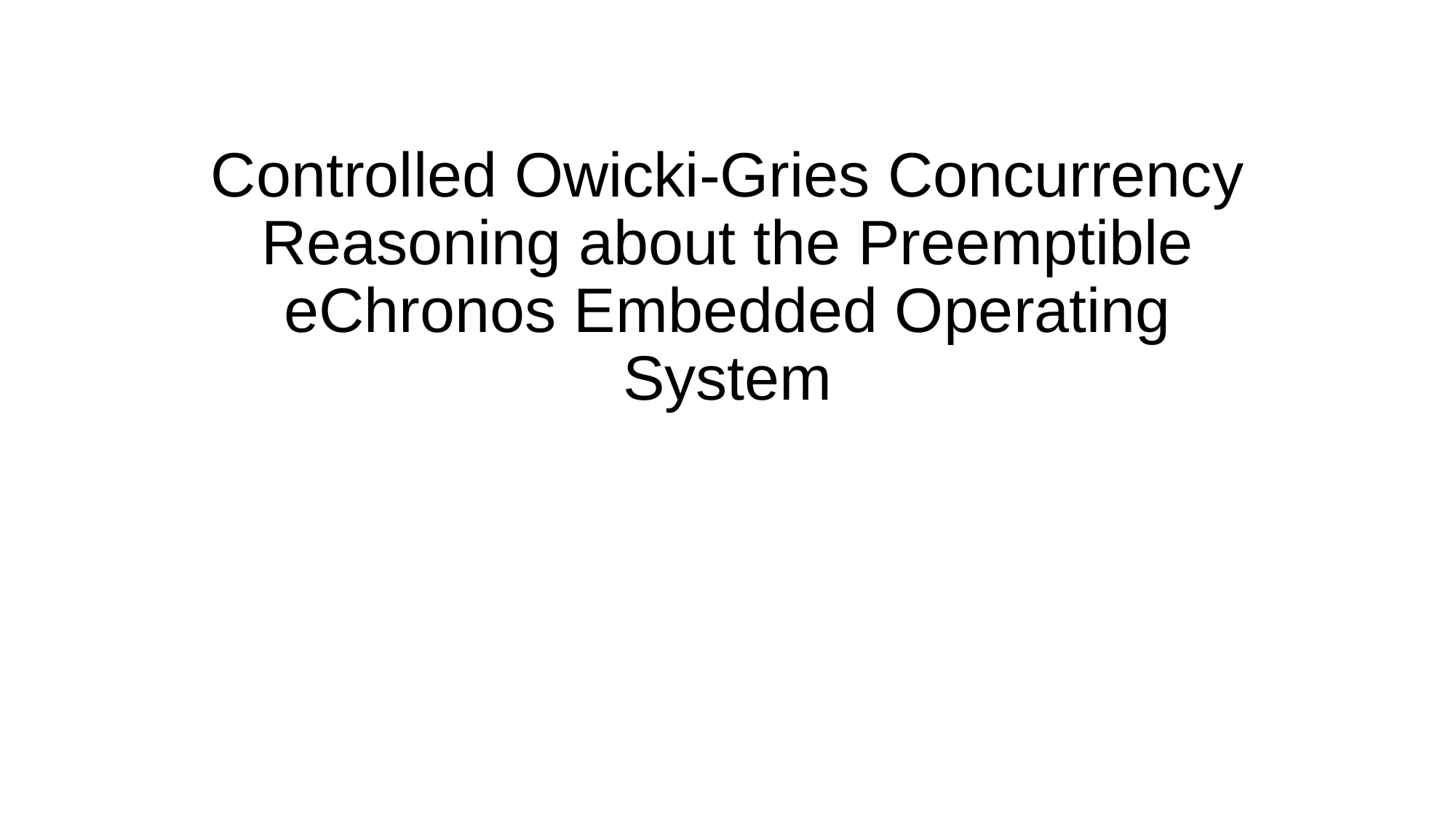

# Controlled Owicki-Gries Concurrency Reasoning about the Preemptible eChronos Embedded Operating System